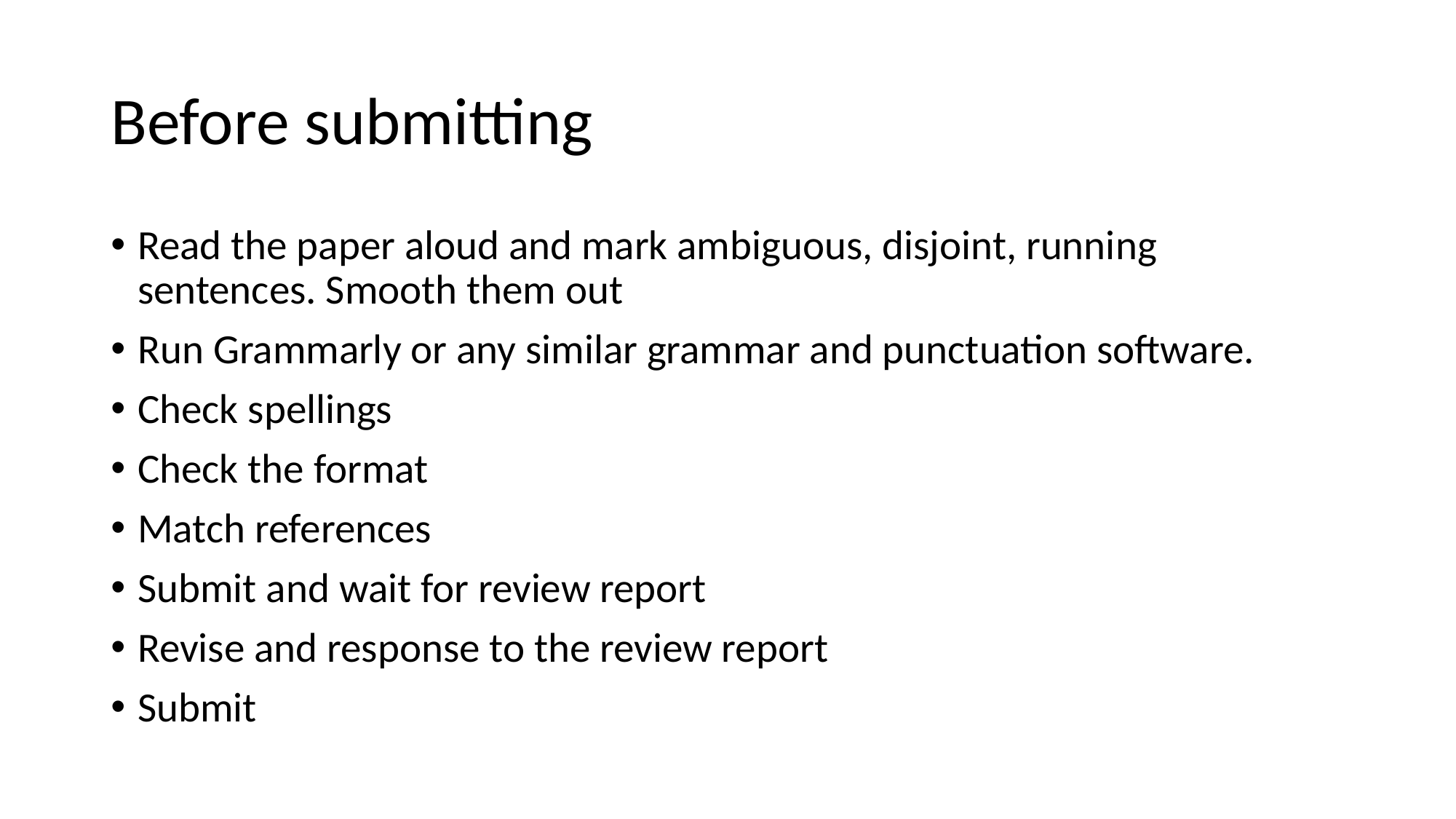

# Before submitting
Read the paper aloud and mark ambiguous, disjoint, running sentences. Smooth them out
Run Grammarly or any similar grammar and punctuation software.
Check spellings
Check the format
Match references
Submit and wait for review report
Revise and response to the review report
Submit